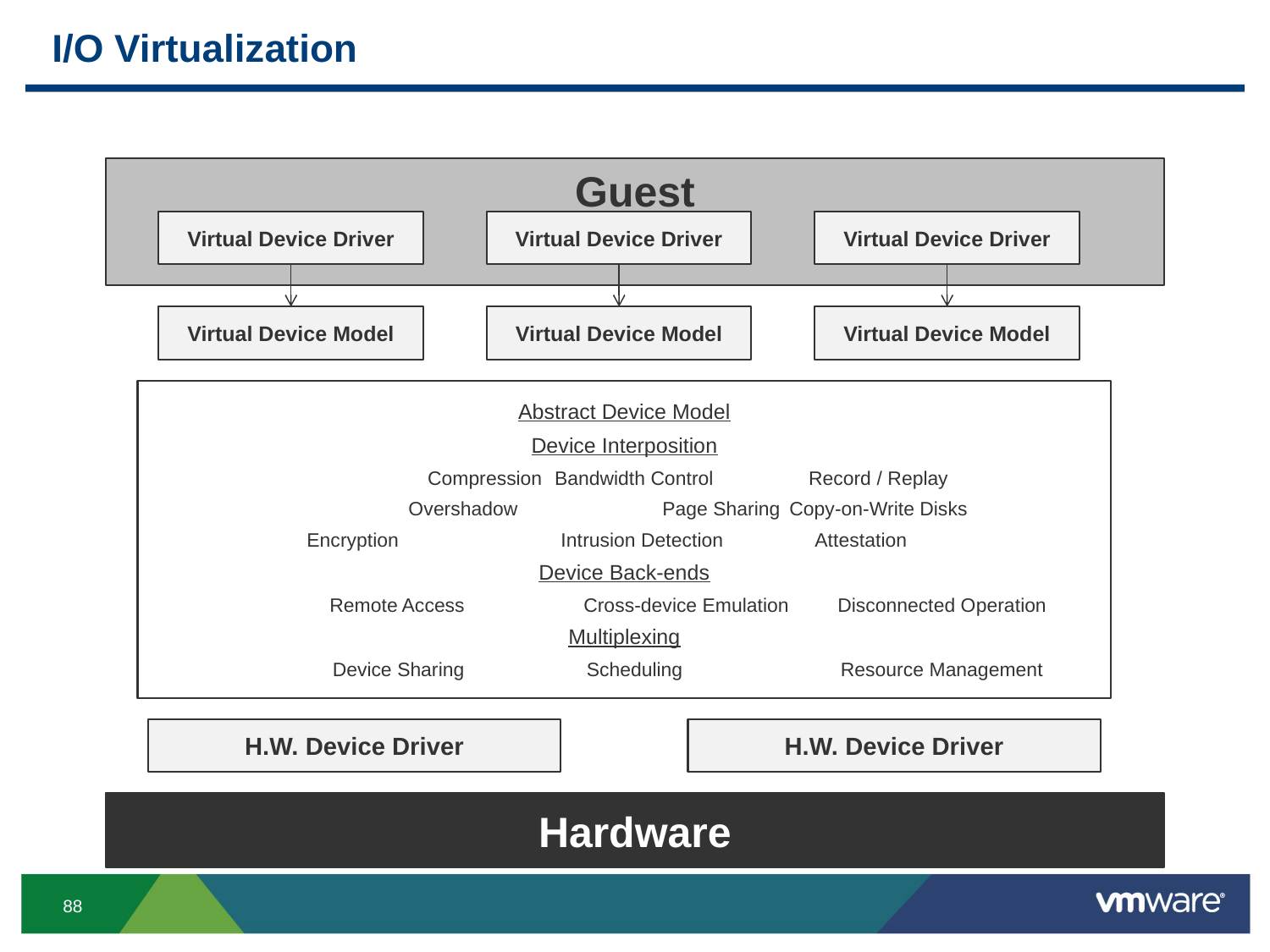

# I/O Virtualization
Guest
Virtual Device Driver
Virtual Device Driver
Virtual Device Driver
Virtual Device Model
Virtual Device Model
Virtual Device Model
Abstract Device Model
Device Interposition
	Compression	Bandwidth Control	Record / Replay
	Overshadow		Page Sharing	Copy-on-Write Disks
	Encryption		Intrusion Detection	Attestation
Device Back-ends
	Remote Access 	Cross-device Emulation 	Disconnected Operation
Multiplexing
	Device Sharing	Scheduling		Resource Management
H.W. Device Driver
H.W. Device Driver
Hardware